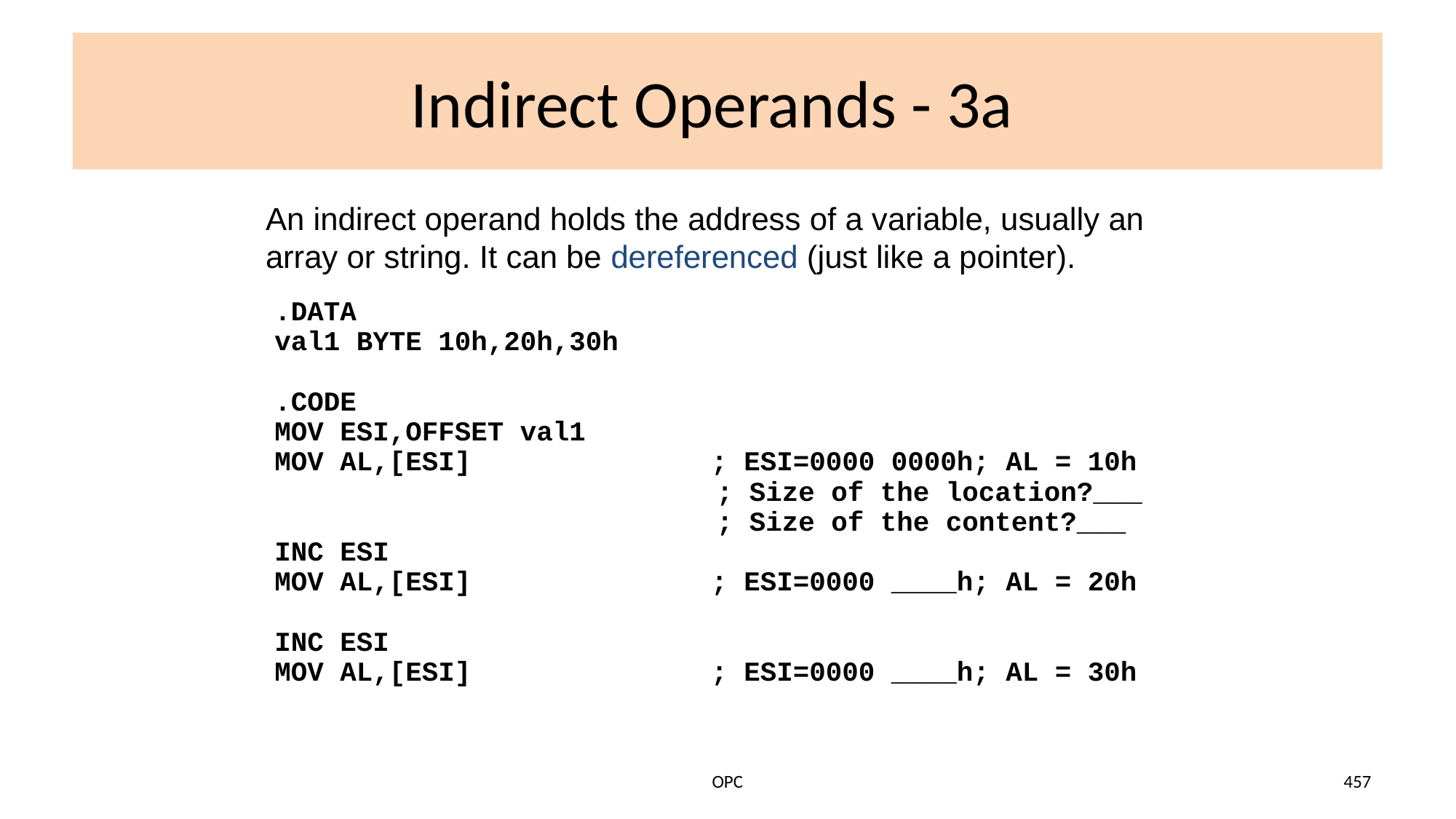

# Indirect Operands - 3a
An indirect operand holds the address of a variable, usually an array or string. It can be dereferenced (just like a pointer).
.DATA
val1 BYTE 10h,20h,30h

.CODE
MOV ESI,OFFSET val1
MOV AL,[ESI]	; ESI=0000 0000h; AL = 10h
                           ; Size of the location?___
                           ; Size of the content?___
INC ESI
MOV AL,[ESI]	; ESI=0000 ____h; AL = 20h

INC ESI
MOV AL,[ESI]	; ESI=0000 ____h; AL = 30h
OPC
457